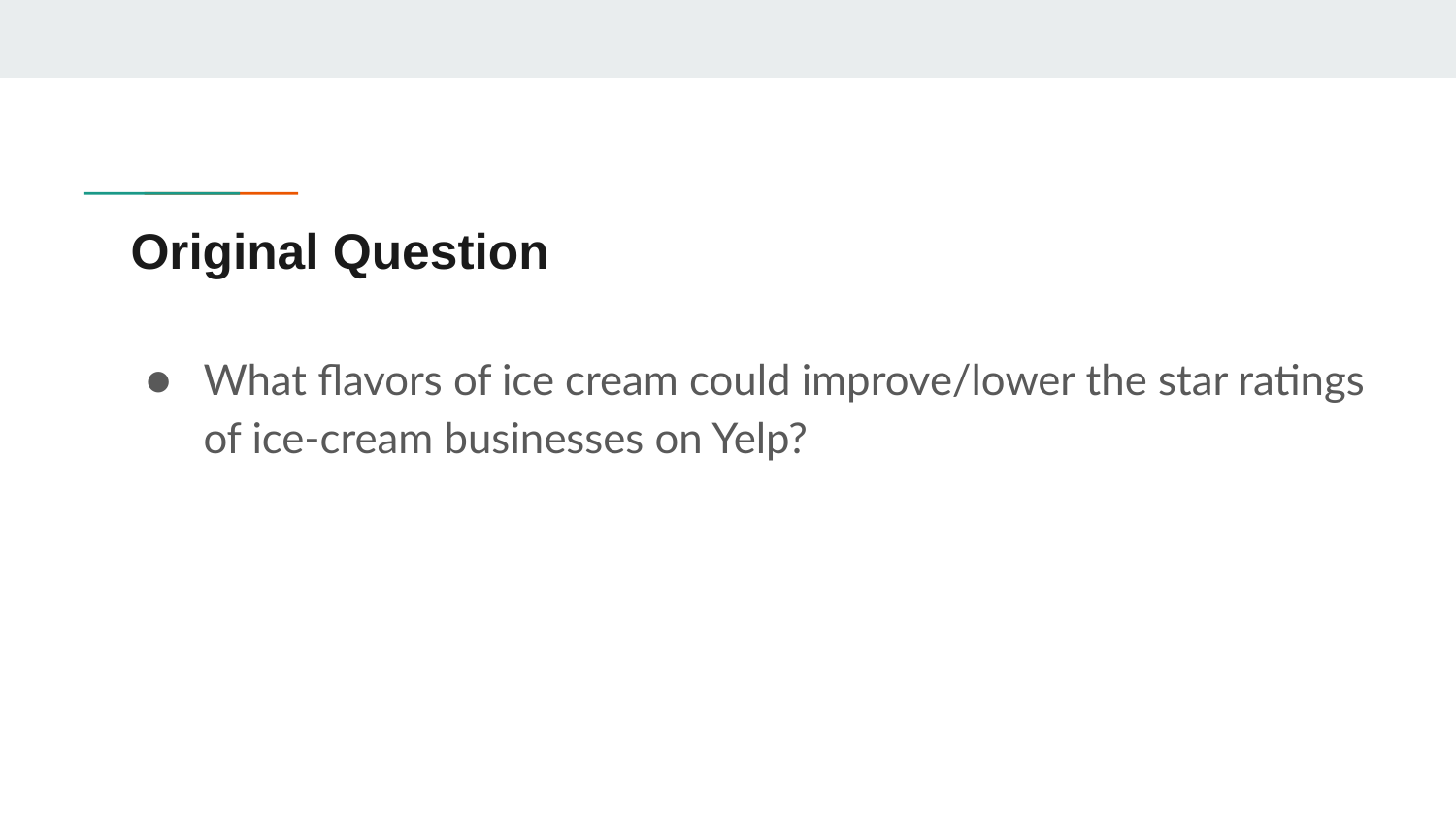

# Original Question
What flavors of ice cream could improve/lower the star ratings of ice-cream businesses on Yelp?